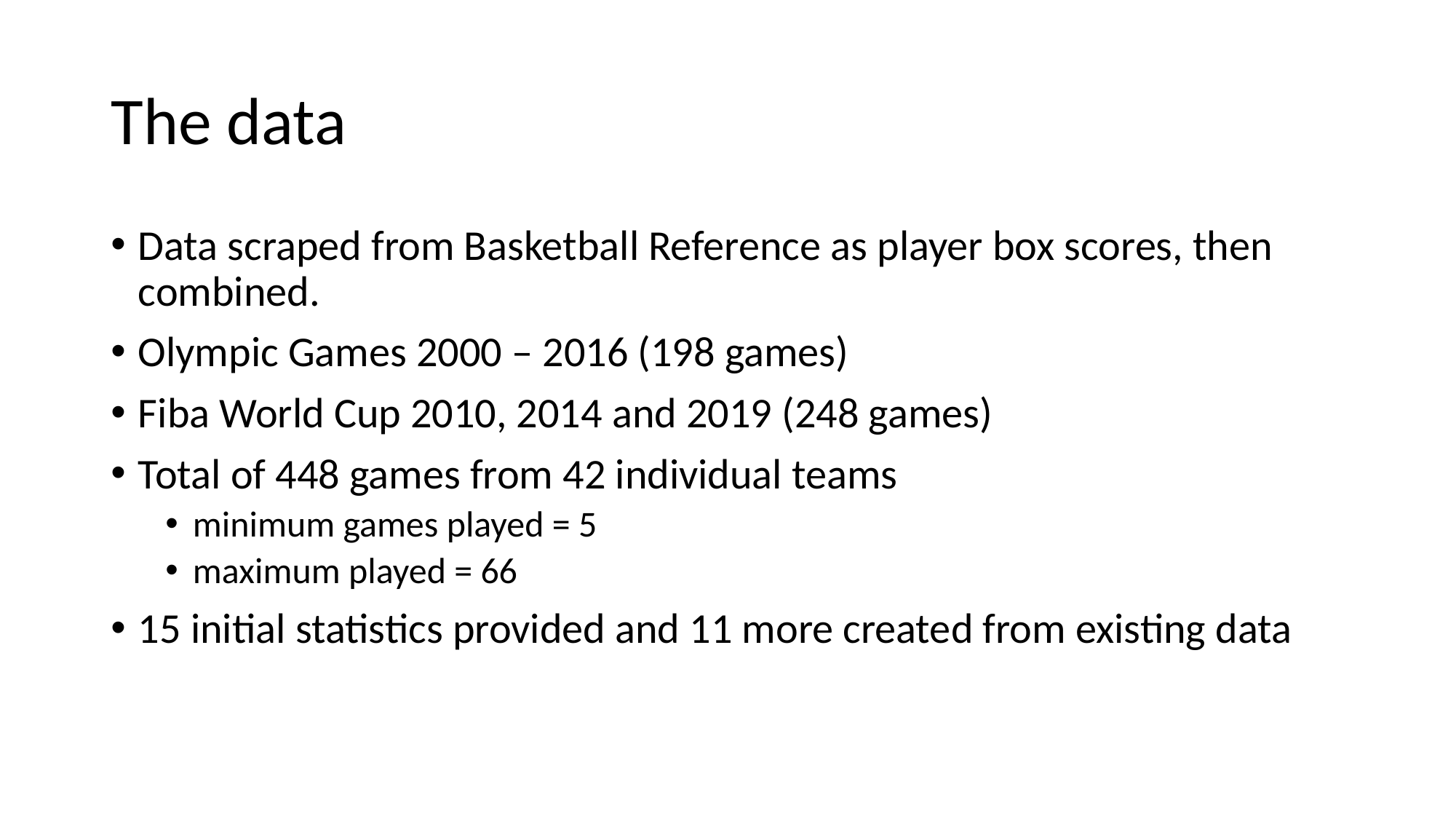

# The data
Data scraped from Basketball Reference as player box scores, then combined.
Olympic Games 2000 – 2016 (198 games)
Fiba World Cup 2010, 2014 and 2019 (248 games)
Total of 448 games from 42 individual teams
minimum games played = 5
maximum played = 66
15 initial statistics provided and 11 more created from existing data